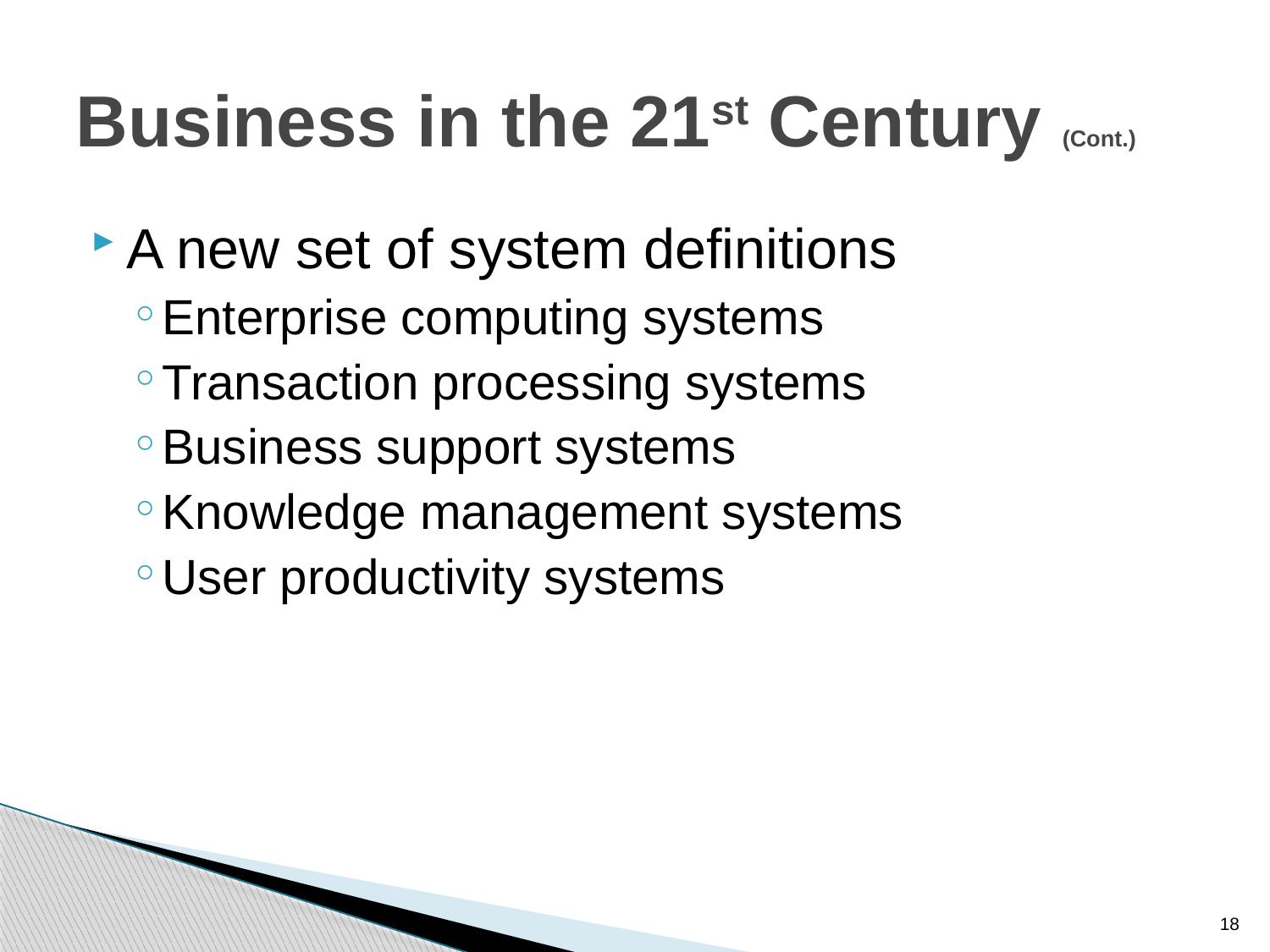

# Business in the 21st Century (Cont.)
A new set of system definitions
Enterprise computing systems
Transaction processing systems
Business support systems
Knowledge management systems
User productivity systems

18